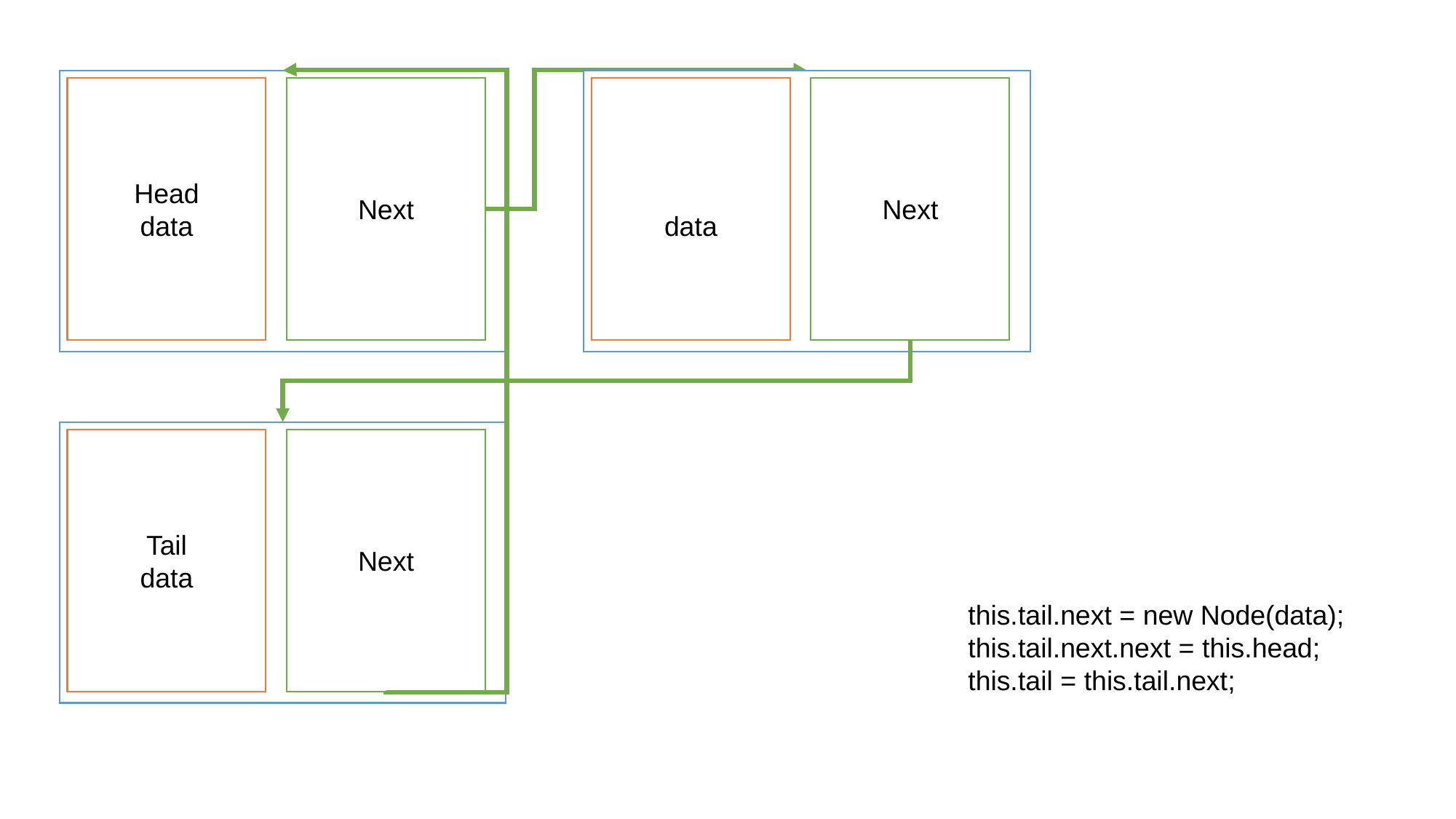

Head
data
Next

data
Next

Tail
data
Next
this.tail.next = new Node(data);
this.tail.next.next = this.head;
this.tail = this.tail.next;